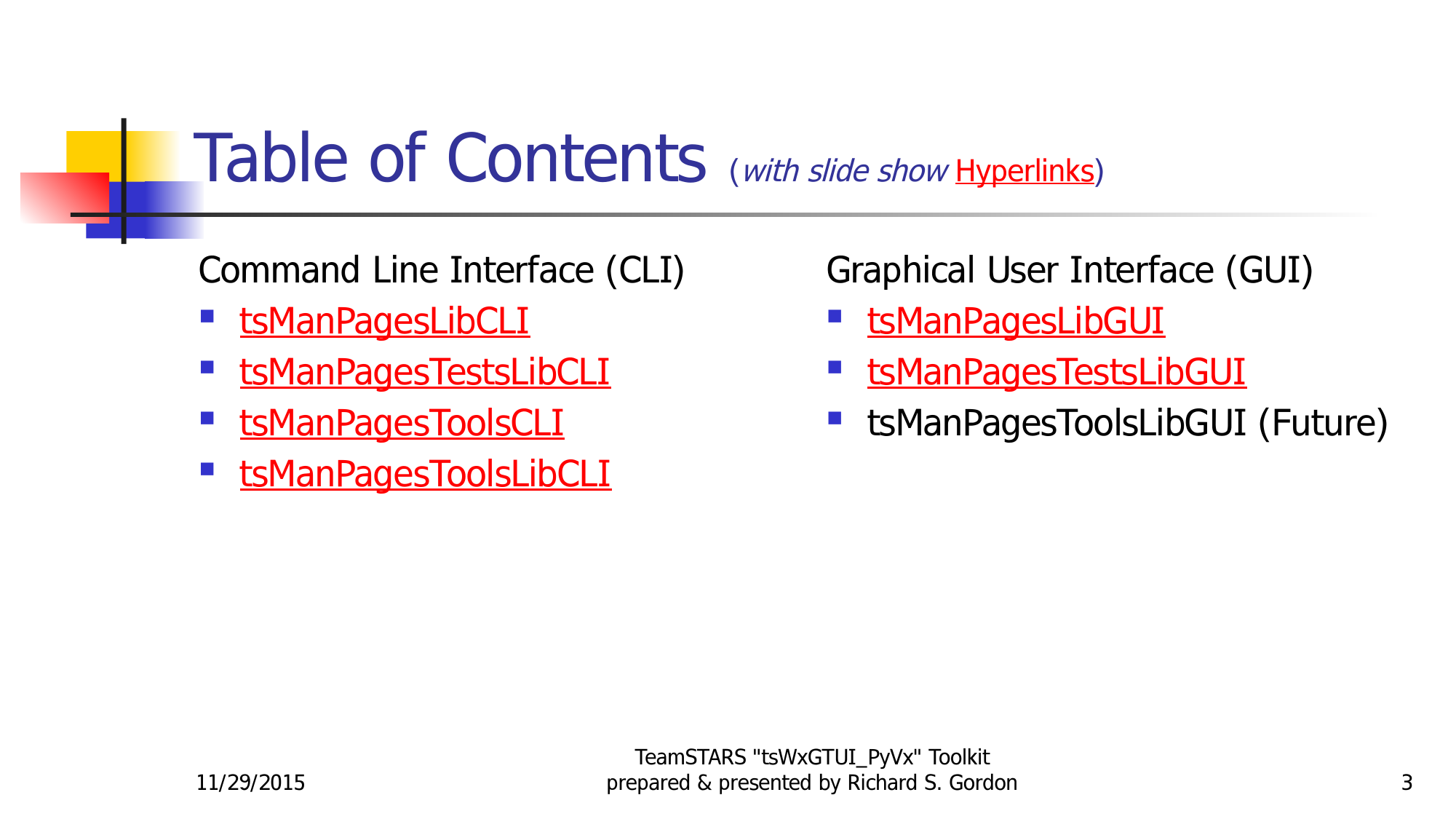

# Table of Contents (with slide show Hyperlinks)
Command Line Interface (CLI)
tsManPagesLibCLI
tsManPagesTestsLibCLI
tsManPagesToolsCLI
tsManPagesToolsLibCLI
Graphical User Interface (GUI)
tsManPagesLibGUI
tsManPagesTestsLibGUI
tsManPagesToolsLibGUI (Future)
11/29/2015
TeamSTARS "tsWxGTUI_PyVx" Toolkit prepared & presented by Richard S. Gordon
3